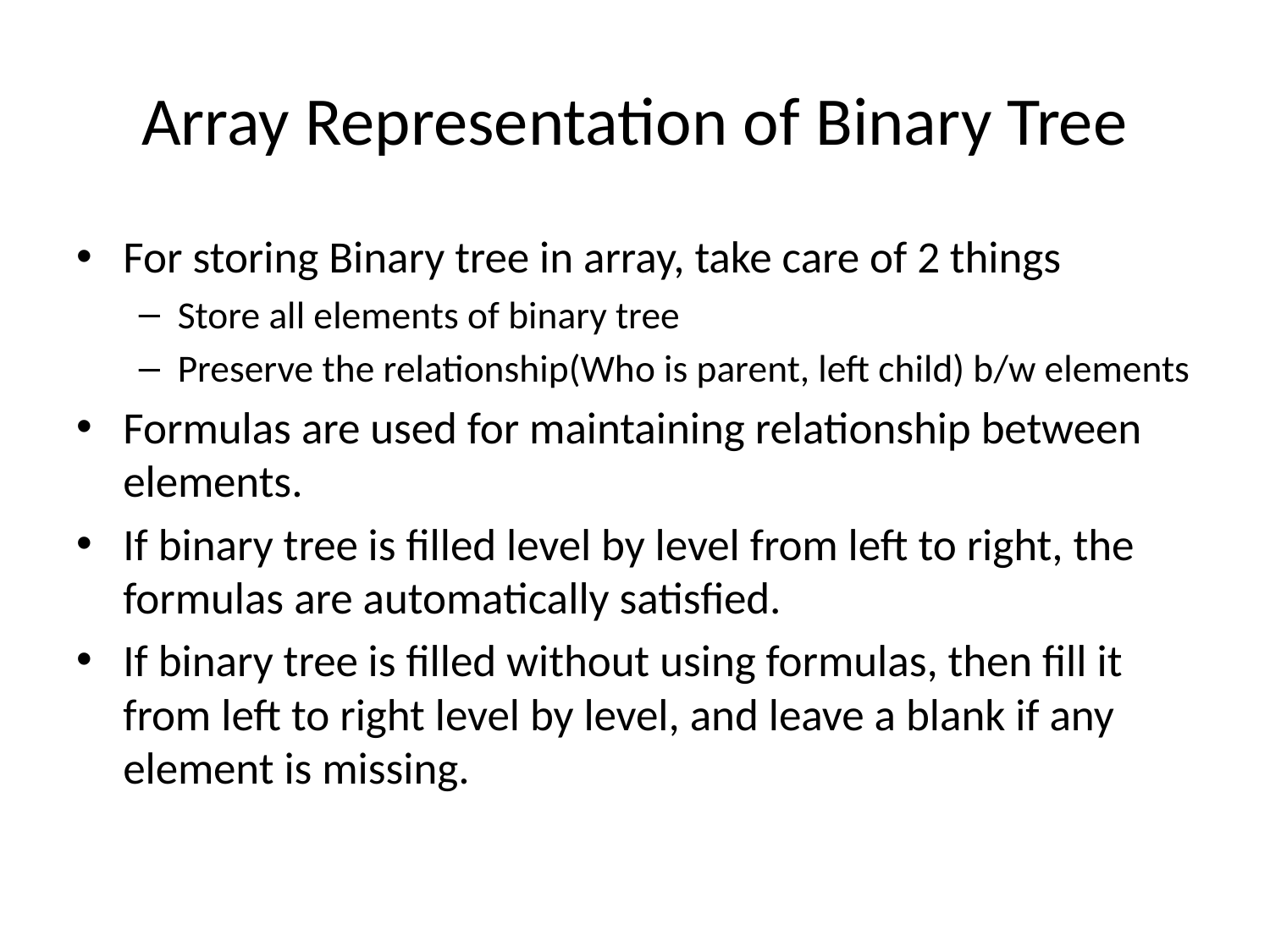

# Array Representation of Binary Tree
For storing Binary tree in array, take care of 2 things
Store all elements of binary tree
Preserve the relationship(Who is parent, left child) b/w elements
Formulas are used for maintaining relationship between elements.
If binary tree is filled level by level from left to right, the formulas are automatically satisfied.
If binary tree is filled without using formulas, then fill it from left to right level by level, and leave a blank if any element is missing.